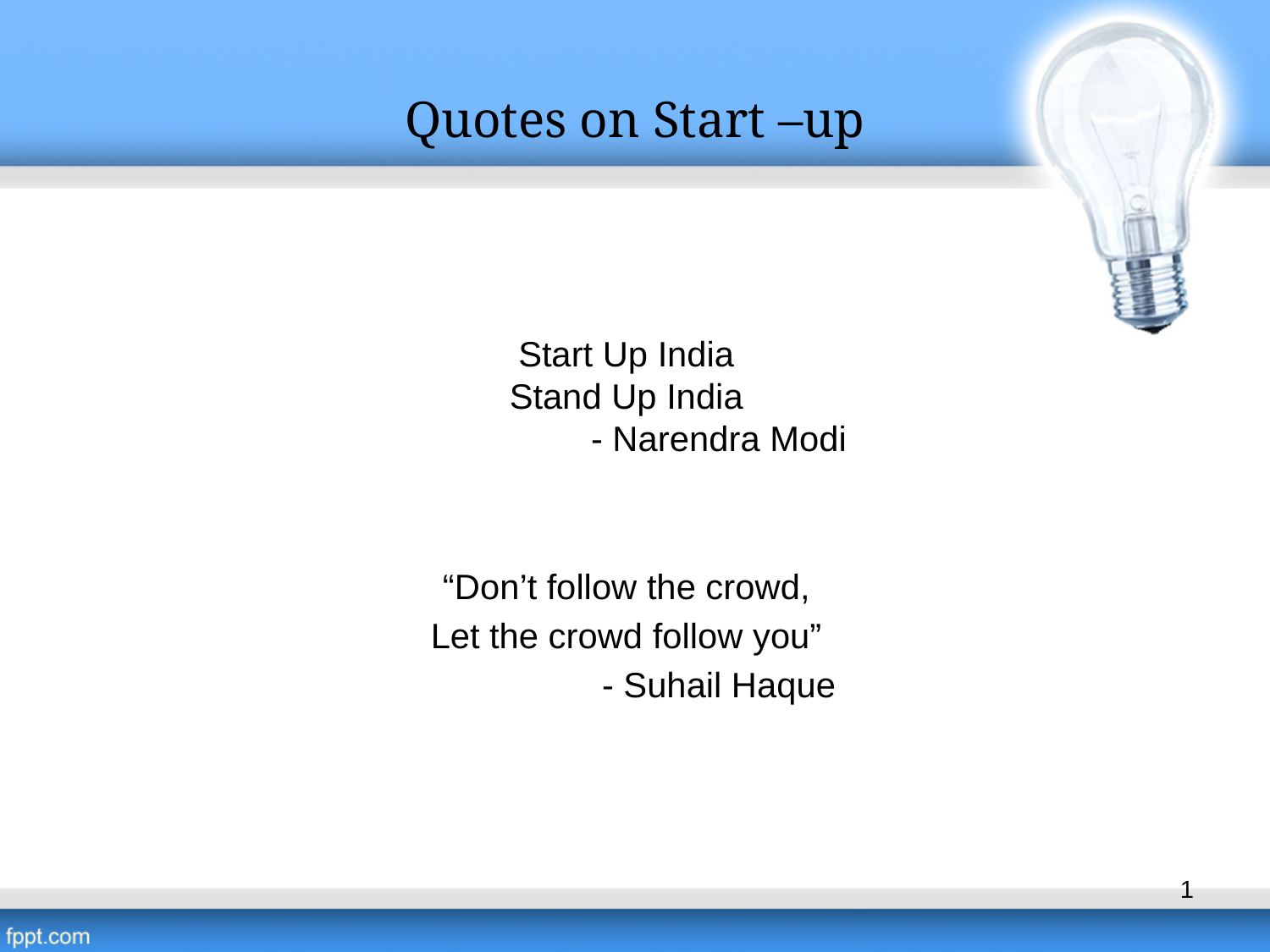

# Quotes on Start –up

Start Up India
Stand Up India
                   - Narendra Modi

“Don’t follow the crowd,
Let the crowd follow you”
                   - Suhail Haque

1